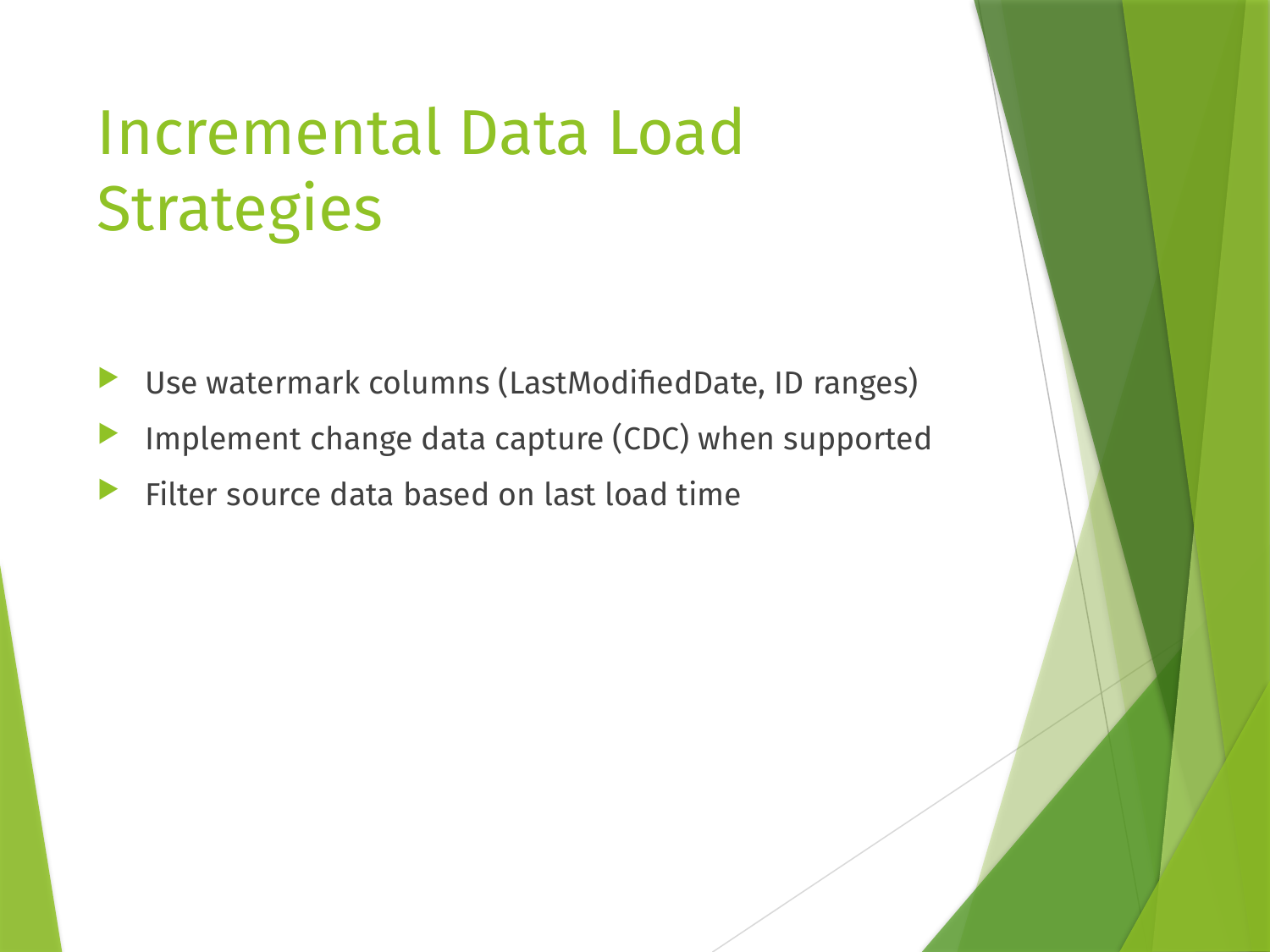

# Incremental Data Load Strategies

Use watermark columns (LastModifiedDate, ID ranges)
Implement change data capture (CDC) when supported
Filter source data based on last load time